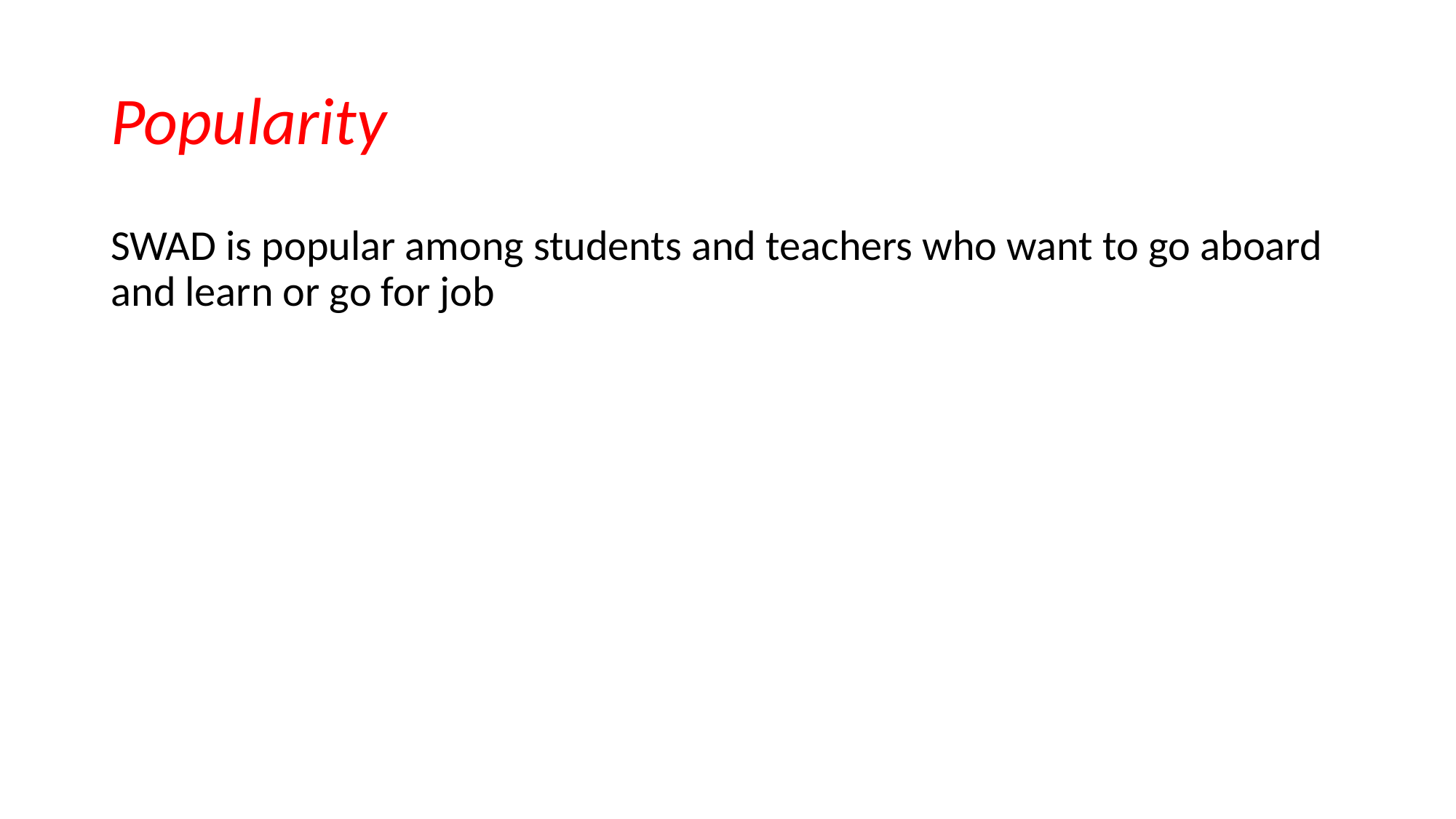

# Popularity
SWAD is popular among students and teachers who want to go aboard and learn or go for job